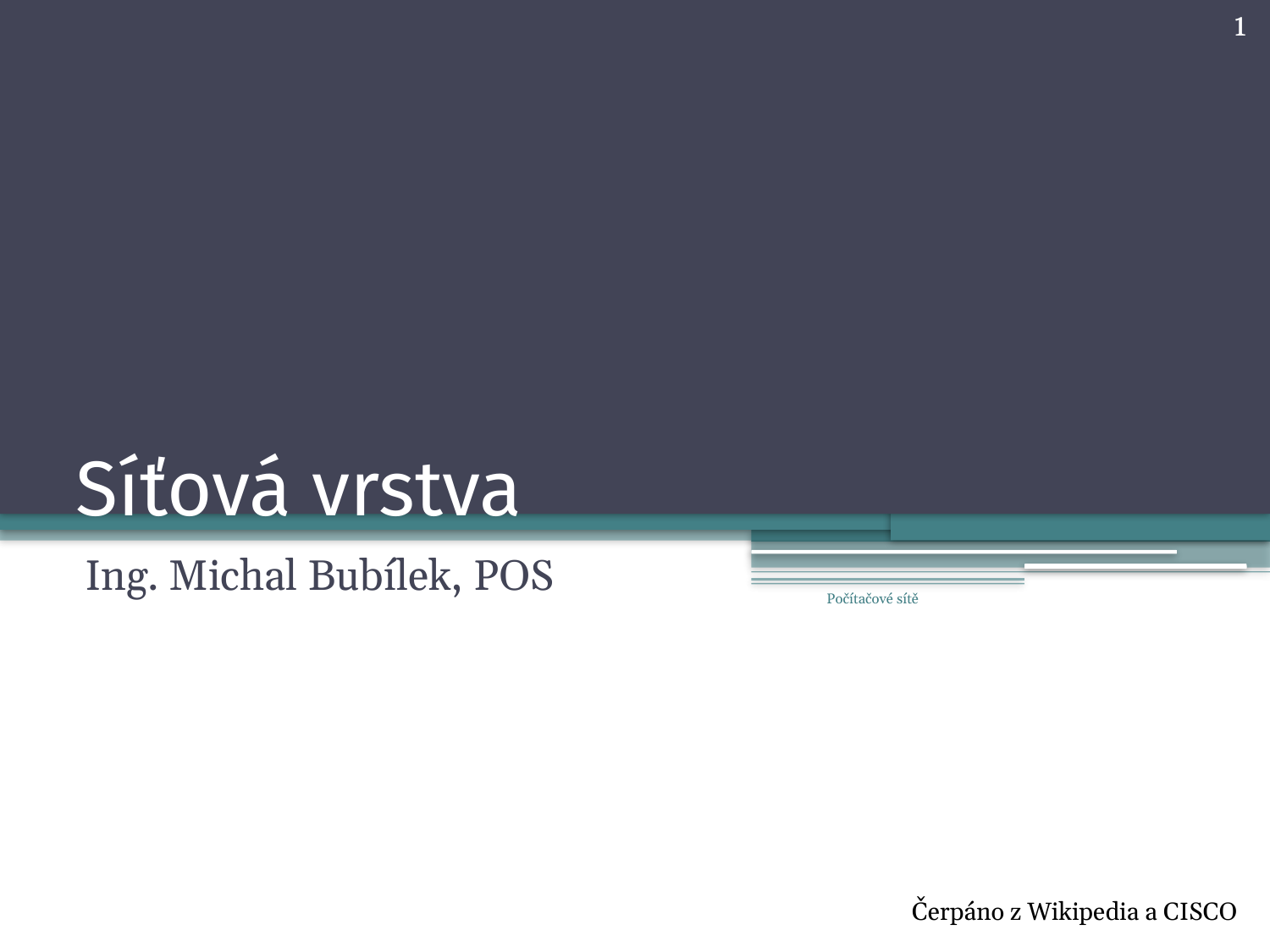

1
# Síťová vrstva
Ing. Michal Bubílek, POS
Počítačové sítě
Čerpáno z Wikipedia a CISCO